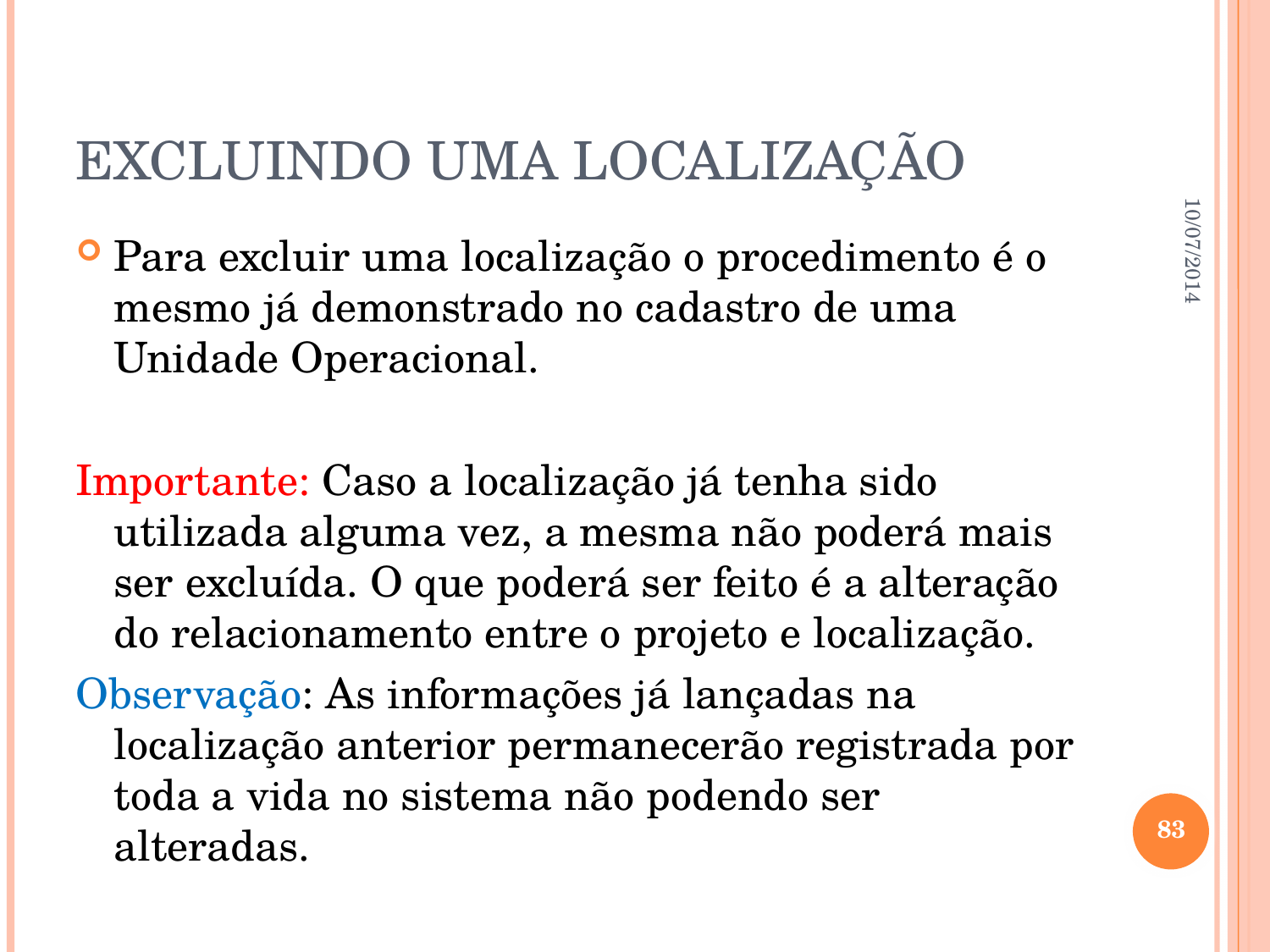

# Excluindo uma localização
10/07/2014
Para excluir uma localização o procedimento é o mesmo já demonstrado no cadastro de uma Unidade Operacional.

Importante: Caso a localização já tenha sido utilizada alguma vez, a mesma não poderá mais ser excluída. O que poderá ser feito é a alteração do relacionamento entre o projeto e localização.
Observação: As informações já lançadas na localização anterior permanecerão registrada por toda a vida no sistema não podendo ser alteradas.
83